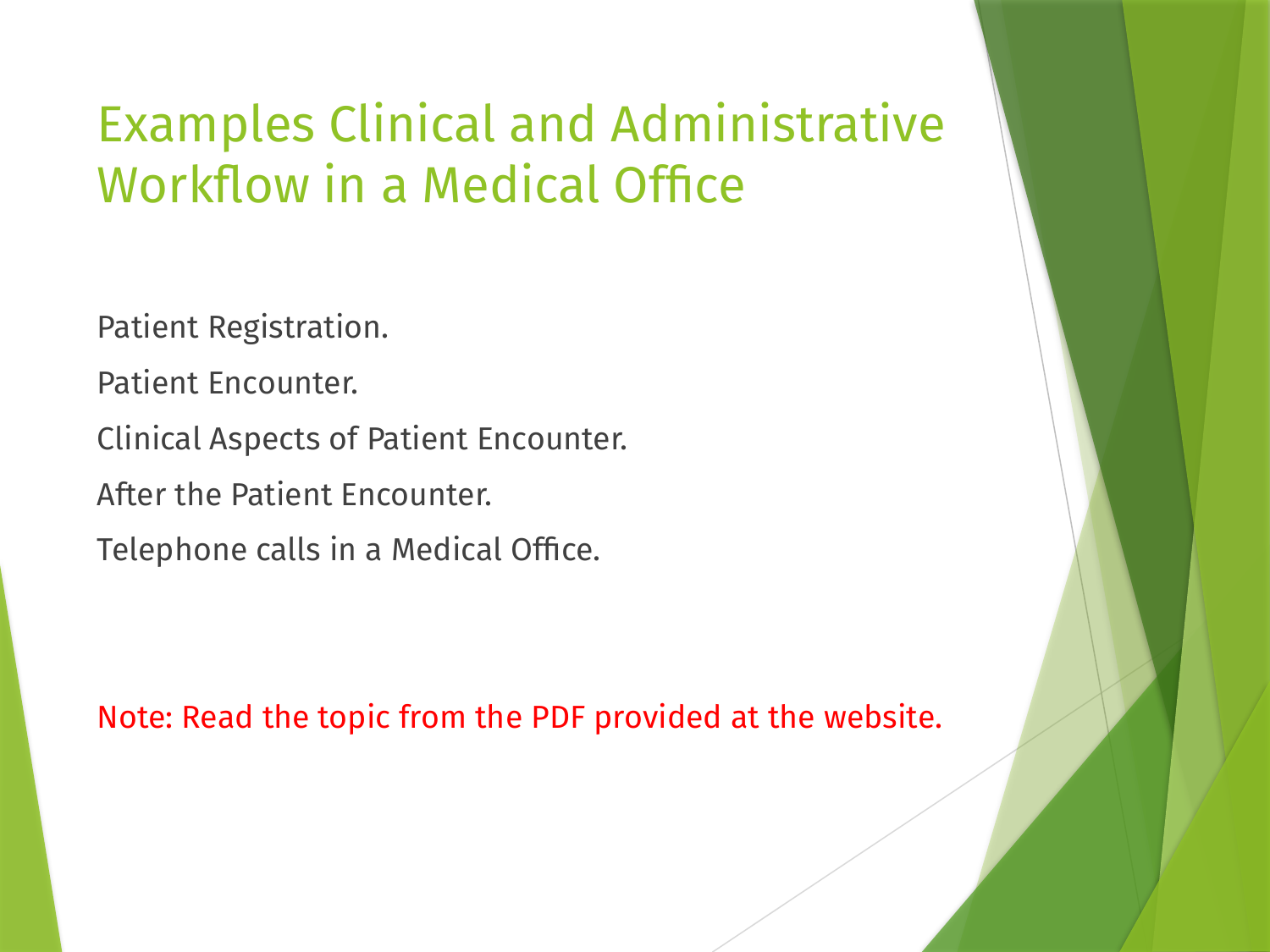

# Examples Clinical and Administrative Workflow in a Medical Office
Patient Registration.
Patient Encounter.
Clinical Aspects of Patient Encounter.
After the Patient Encounter.
Telephone calls in a Medical Office.

Note: Read the topic from the PDF provided at the website.